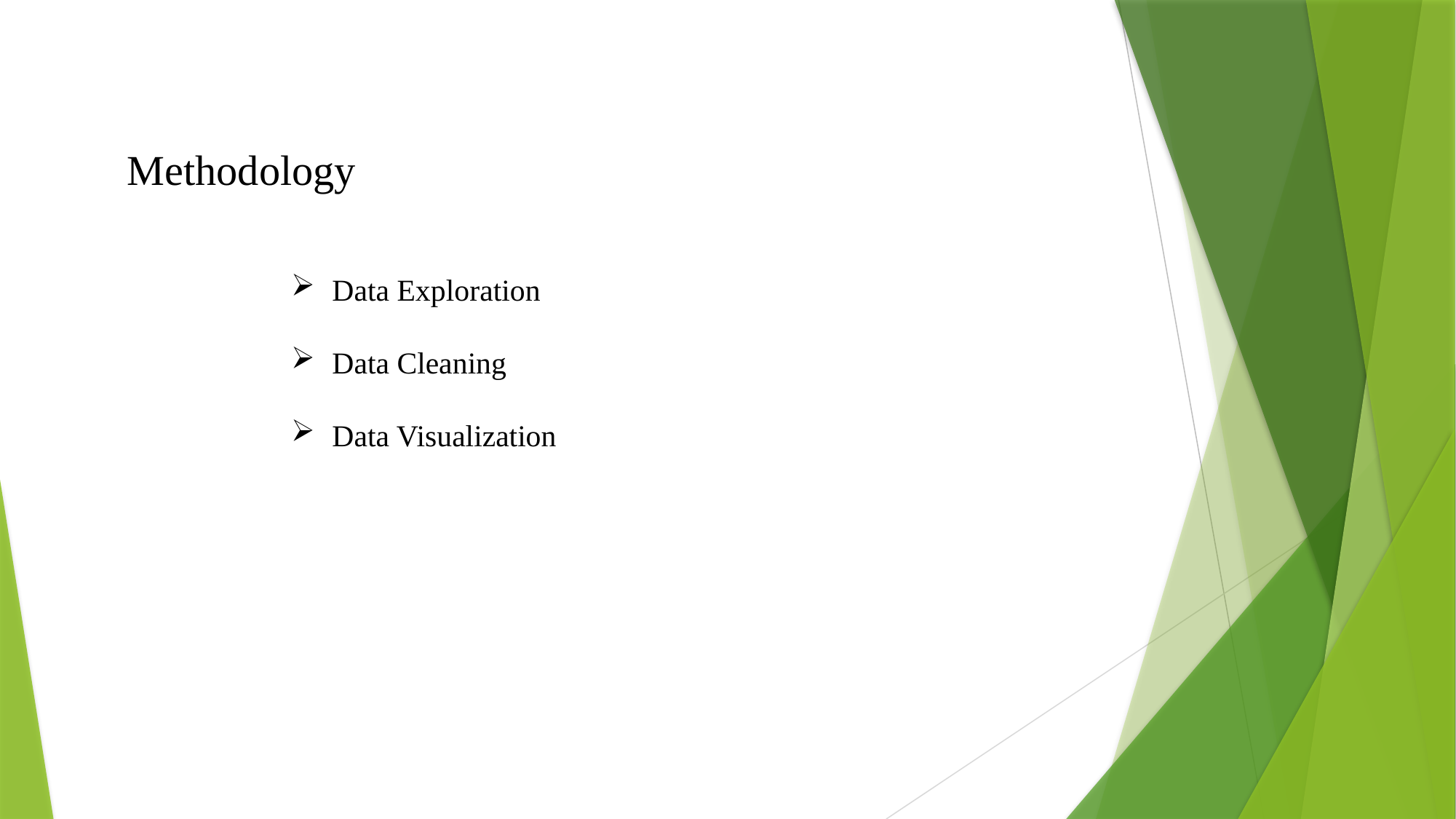

Methodology
Data Exploration
Data Cleaning
Data Visualization